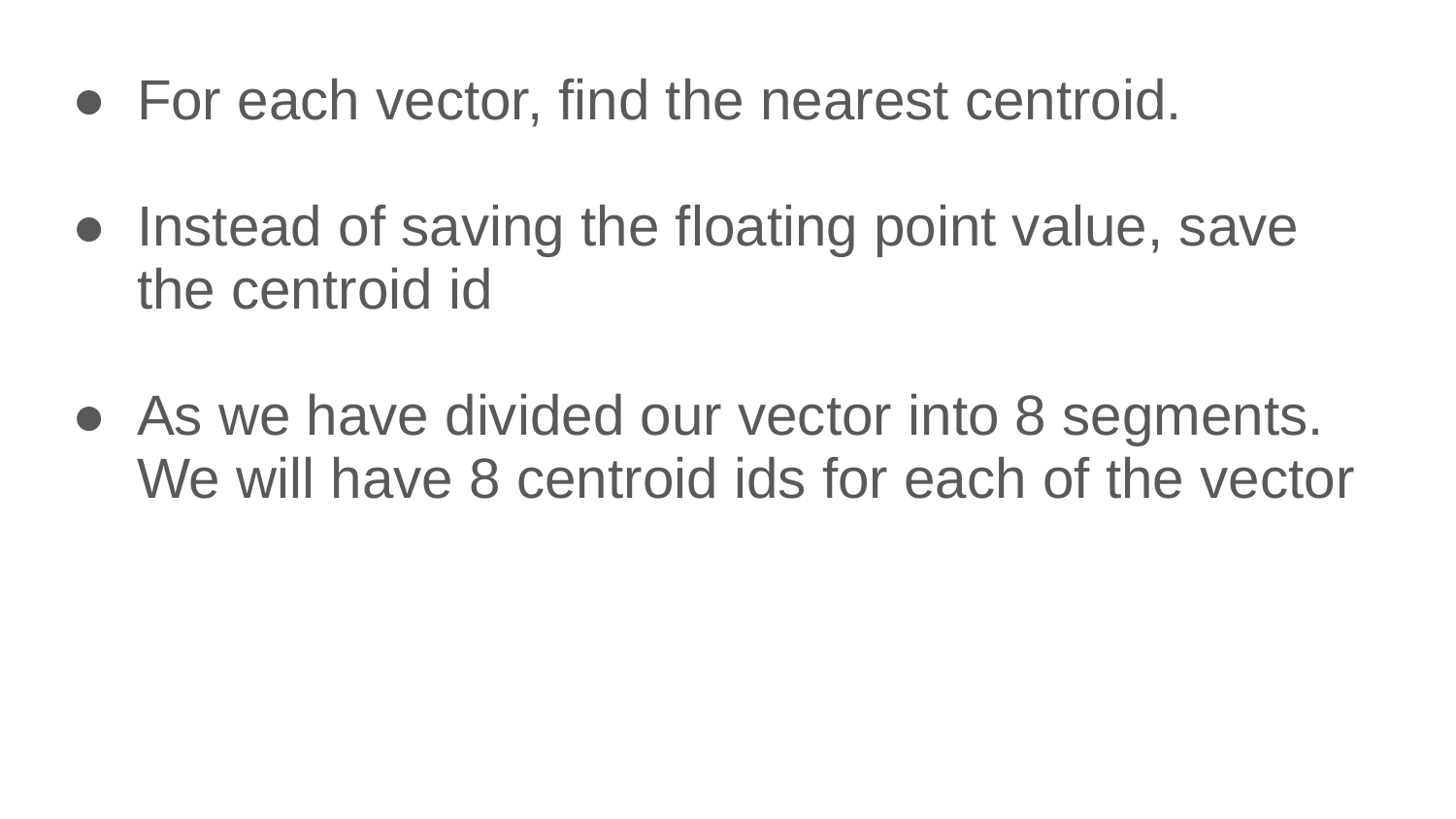

For each vector, find the nearest centroid.

Instead of saving the floating point value, save the centroid id

As we have divided our vector into 8 segments. We will have 8 centroid ids for each of the vector